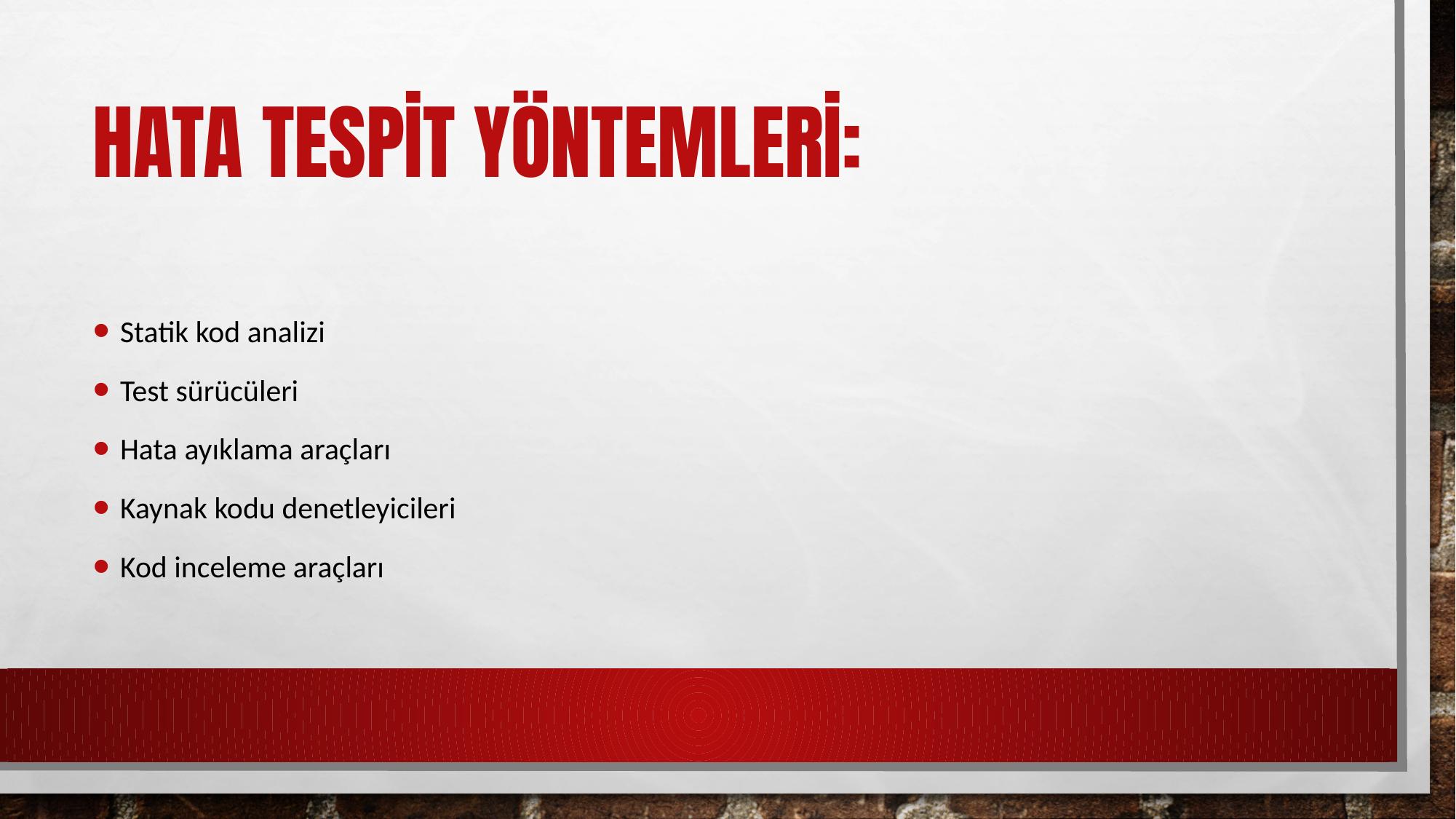

# Hata tespit yöntemleri:
Statik kod analizi
Test sürücüleri
Hata ayıklama araçları
Kaynak kodu denetleyicileri
Kod inceleme araçları